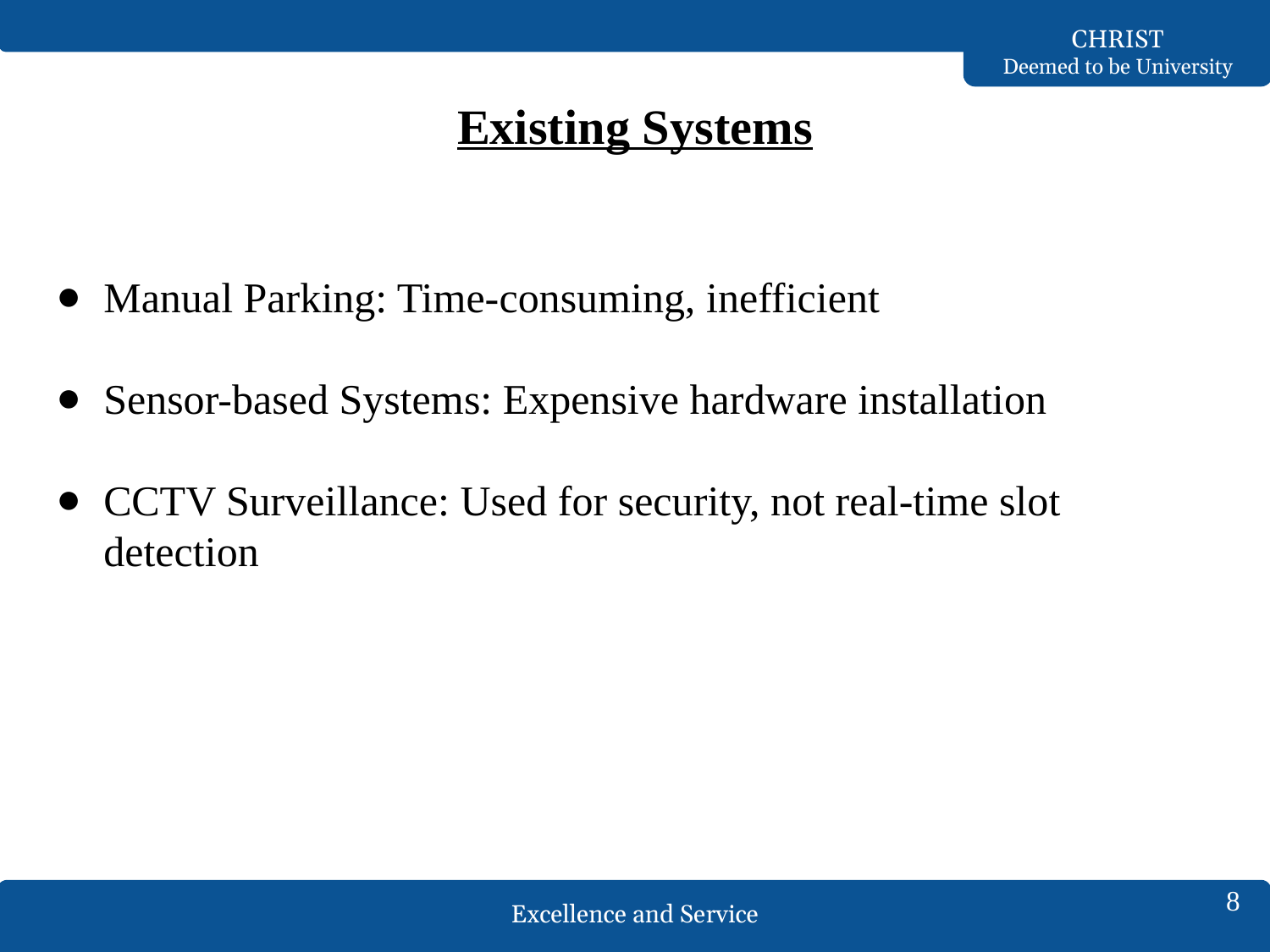

# Existing Systems

Manual Parking: Time-consuming, inefficient

Sensor-based Systems: Expensive hardware installation

CCTV Surveillance: Used for security, not real-time slot detection
8